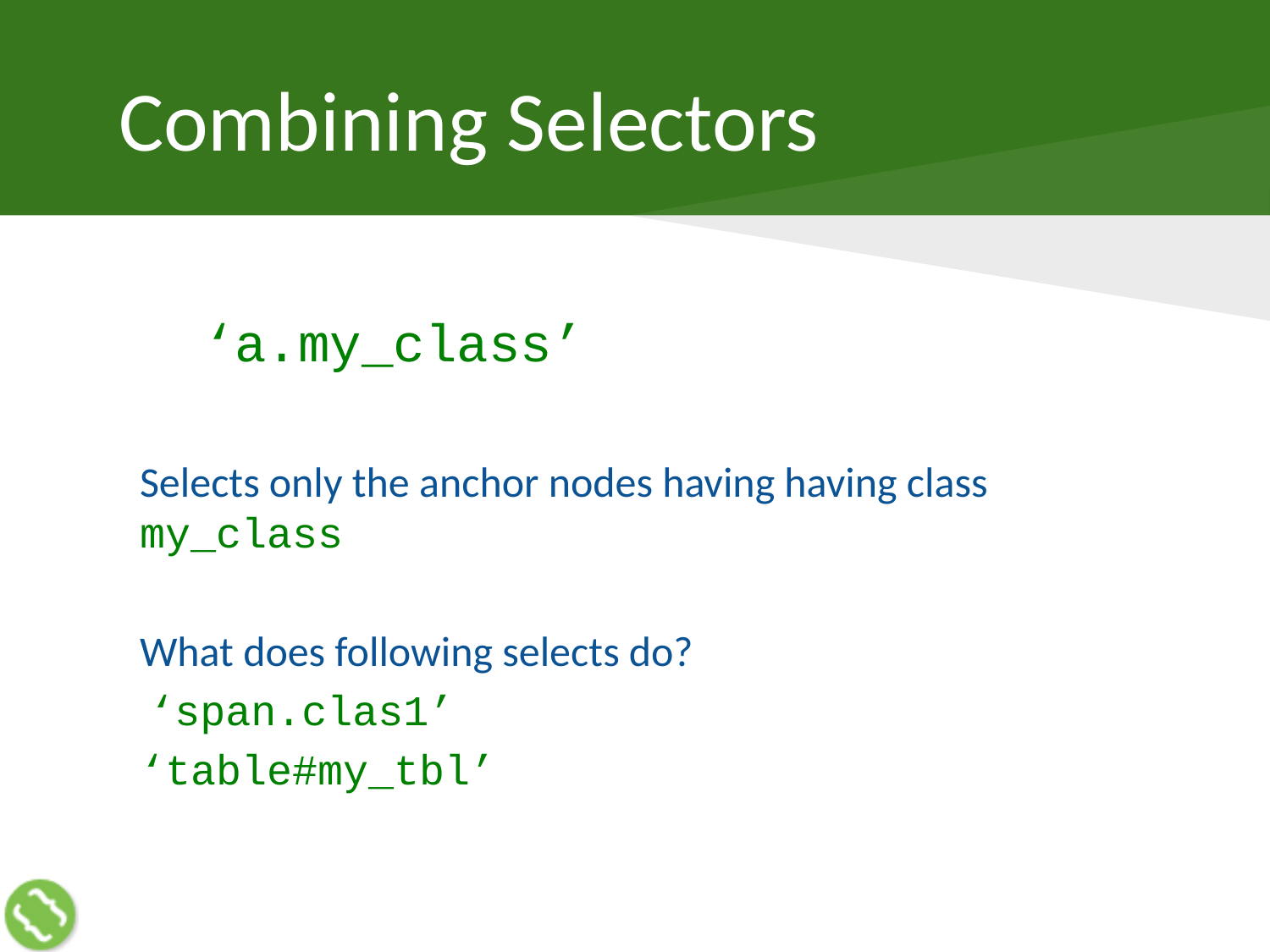

# Combining Selectors

	‘a.my_class’

Selects only the anchor nodes having having class my_class

What does following selects do?
 ‘span.clas1’
‘table#my_tbl’